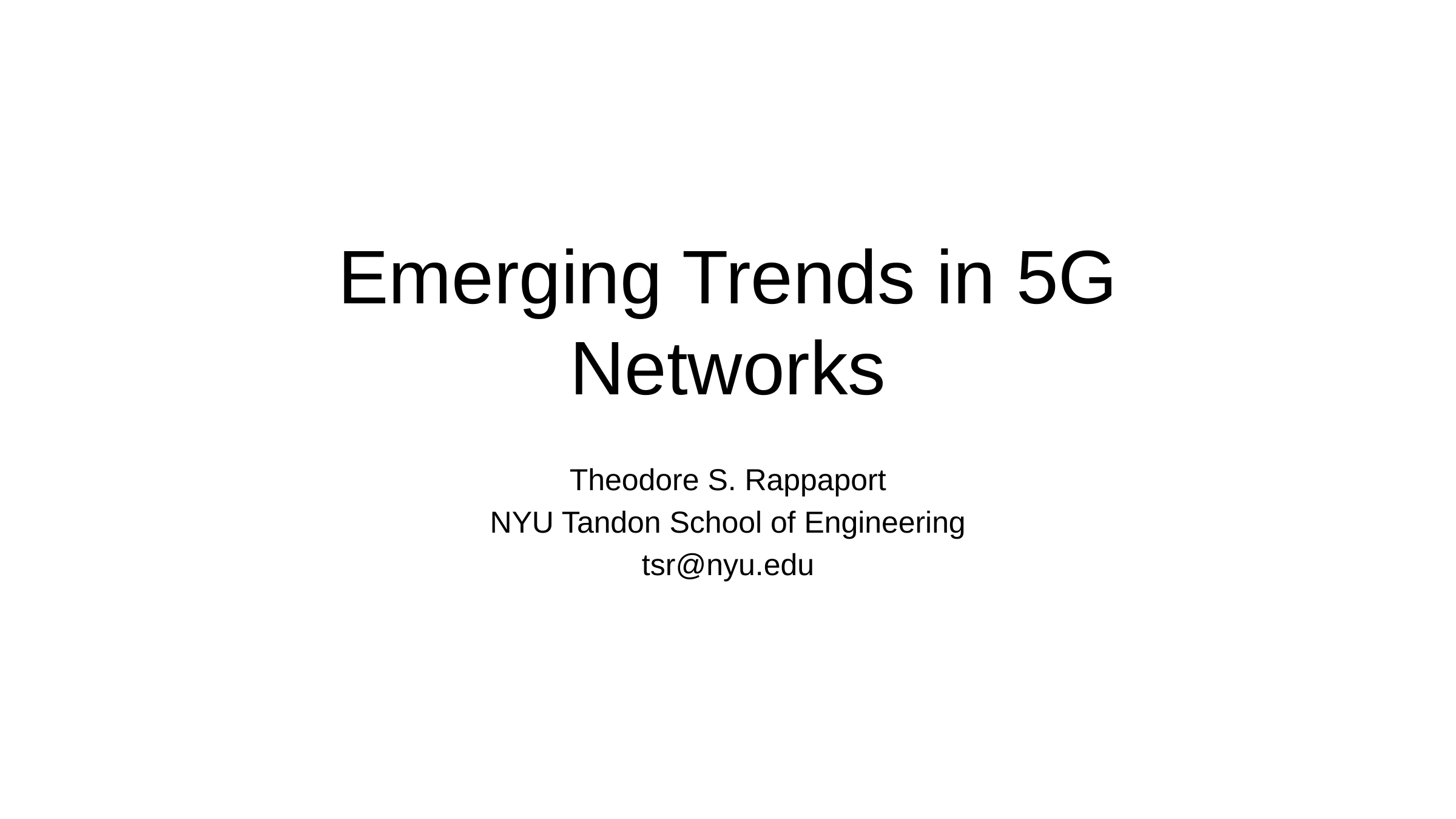

# Emerging Trends in 5G Networks
Theodore S. Rappaport
NYU Tandon School of Engineering
tsr@nyu.edu